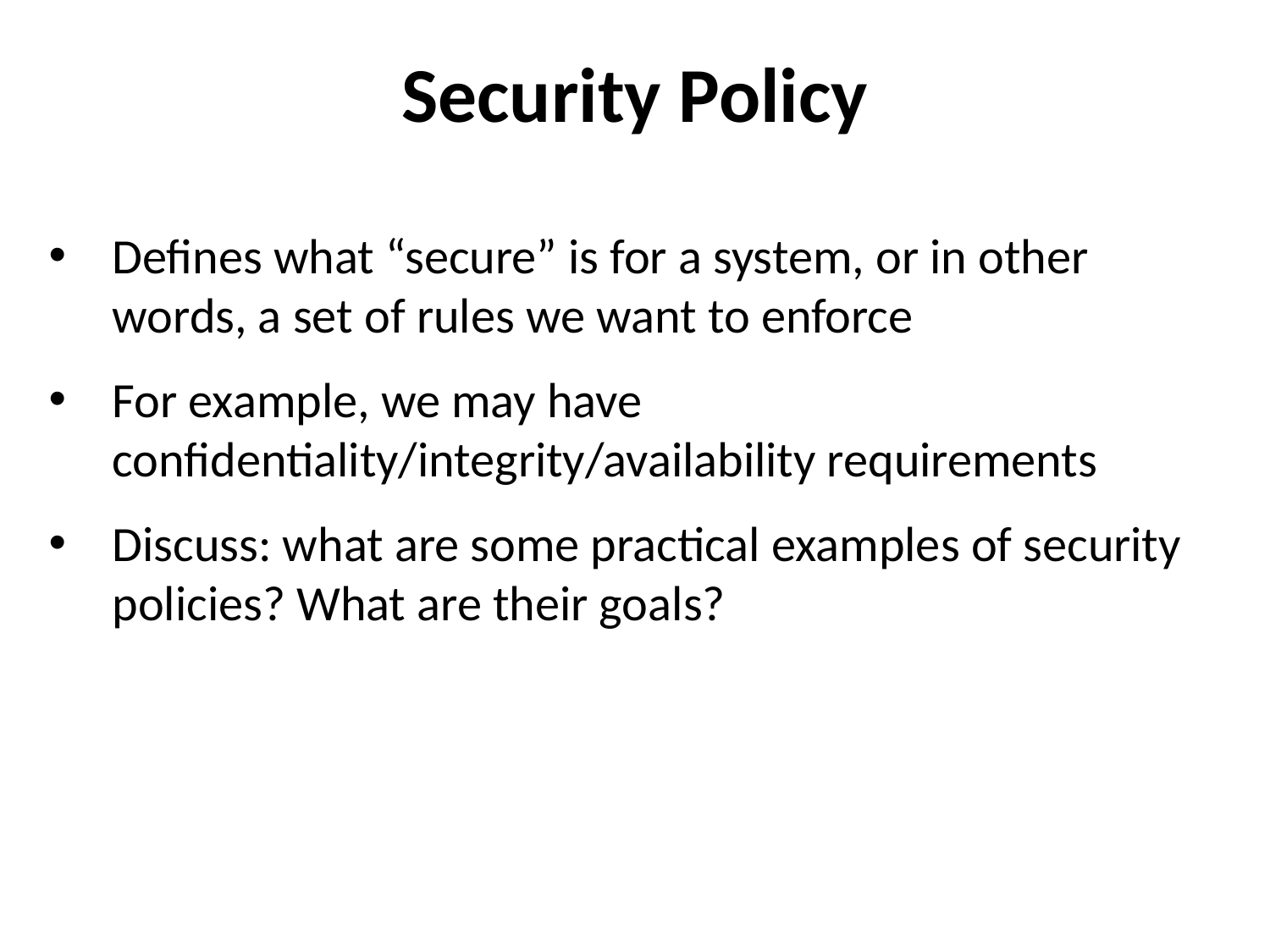

Security Policy

Defines what “secure” is for a system, or in other words, a set of rules we want to enforce

For example, we may have confidentiality/integrity/availability requirements

Discuss: what are some practical examples of security policies? What are their goals?